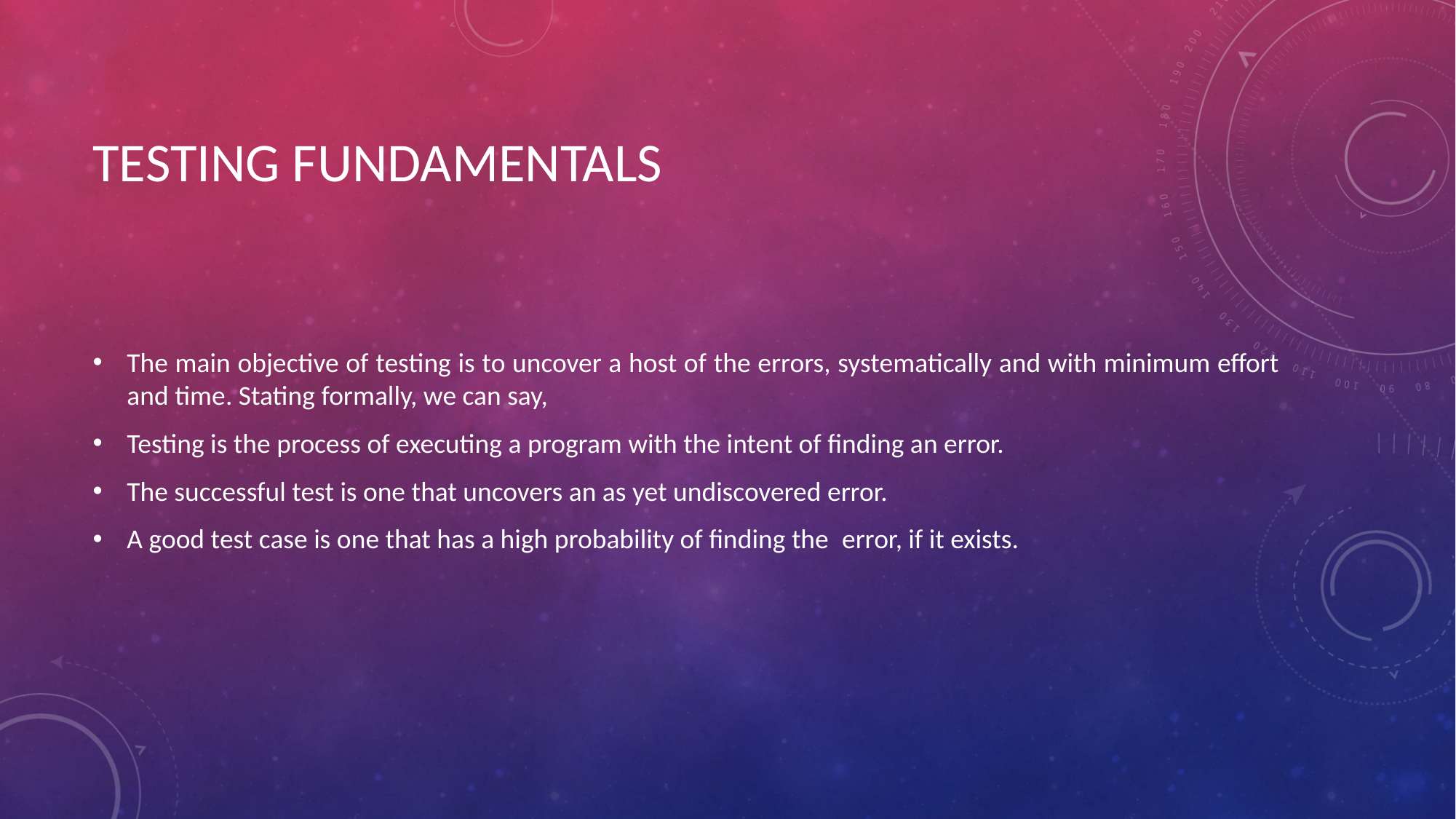

# Testing Fundamentals
The main objective of testing is to uncover a host of the errors, systematically and with minimum effort and time. Stating formally, we can say,
Testing is the process of executing a program with the intent of finding an error.
The successful test is one that uncovers an as yet undiscovered error.
A good test case is one that has a high probability of finding the  error, if it exists.